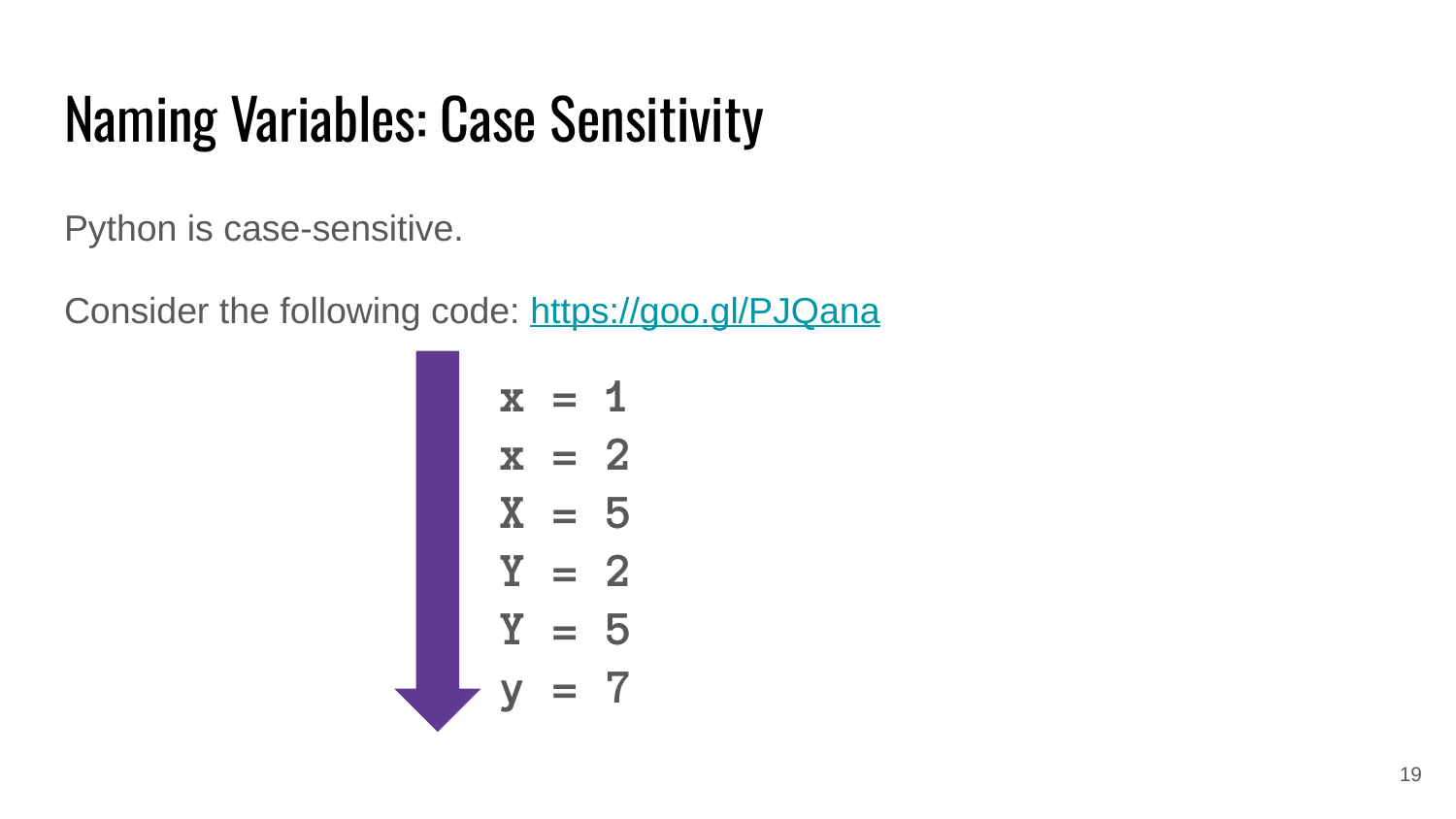

# Naming Variables: Case Sensitivity
Python is case-sensitive.
Consider the following code: https://goo.gl/PJQana
x = 1
x = 2
X = 5
Y = 2
Y = 5
y = 7

19